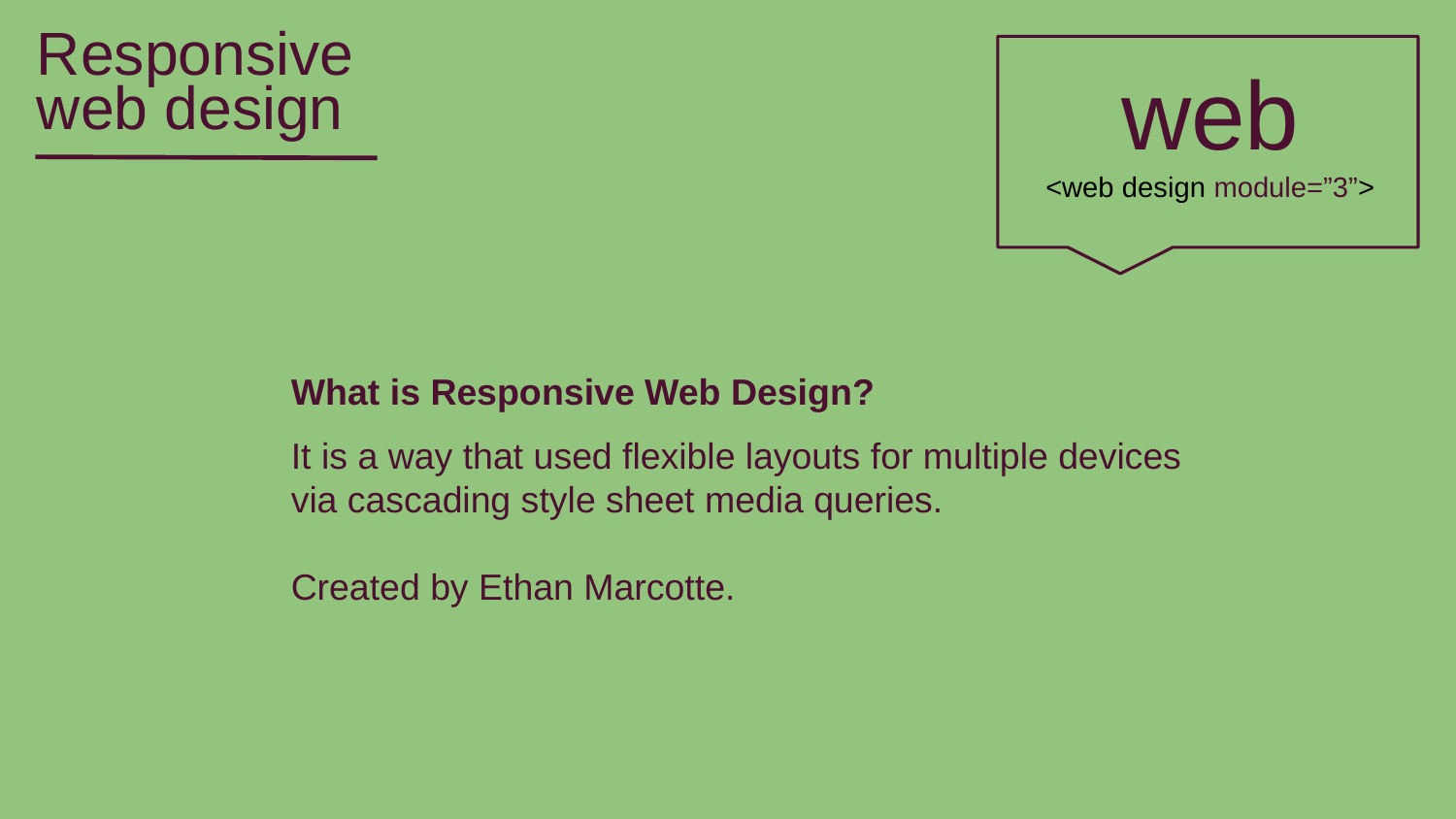

Responsive

web
web design
<web design module=”3”>
What is Responsive Web Design?
It is a way that used flexible layouts for multiple devices
via cascading style sheet media queries.
Created by Ethan Marcotte.